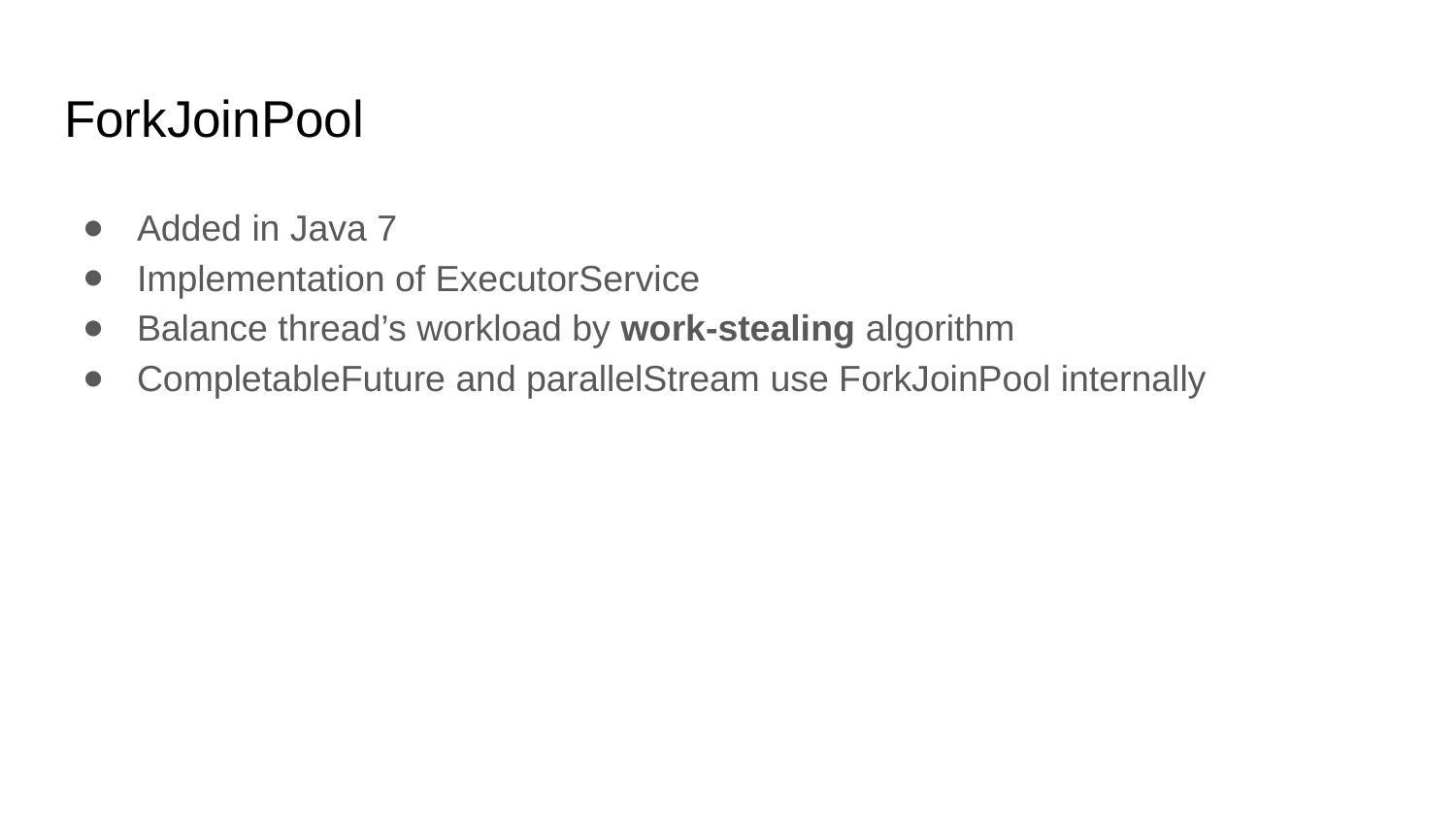

# ForkJoinPool
Added in Java 7
Implementation of ExecutorService
Balance thread’s workload by work-stealing algorithm
CompletableFuture and parallelStream use ForkJoinPool internally